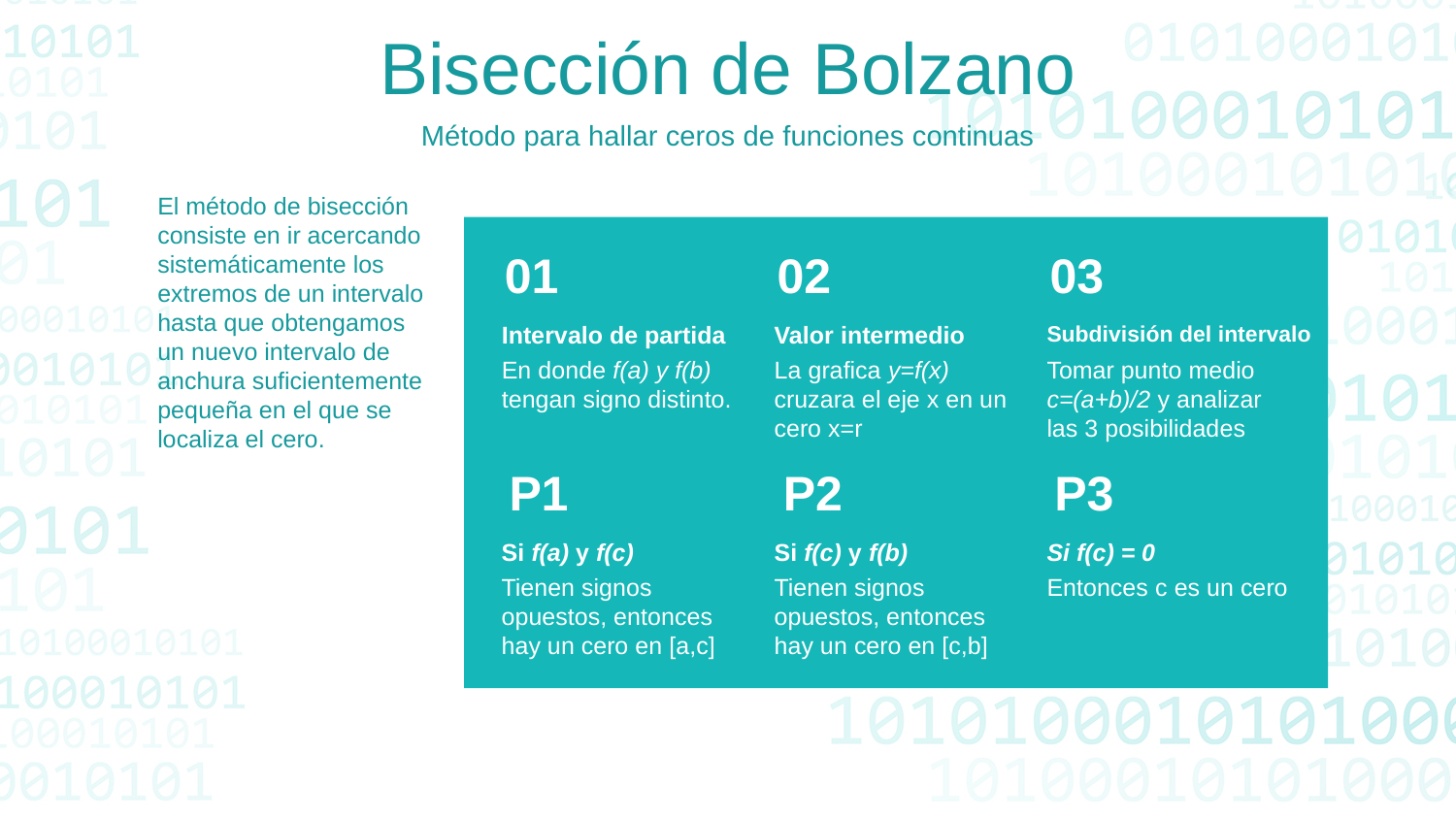

Bisección de Bolzano
Método para hallar ceros de funciones continuas
El método de bisección consiste en ir acercando sistemáticamente los extremos de un intervalo hasta que obtengamos un nuevo intervalo de anchura suficientemente pequeña en el que se localiza el cero.

01
02
03
Intervalo de partida
En donde f(a) y f(b) tengan signo distinto.
Valor intermedio
La grafica y=f(x) cruzara el eje x en un cero x=r
Subdivisión del intervalo
Tomar punto medio c=(a+b)/2 y analizar las 3 posibilidades
P1
P2
P3
Si f(a) y f(c)
Tienen signos opuestos, entonces hay un cero en [a,c]
Si f(c) y f(b)
Tienen signos opuestos, entonces hay un cero en [c,b]
Si f(c) = 0
Entonces c es un cero